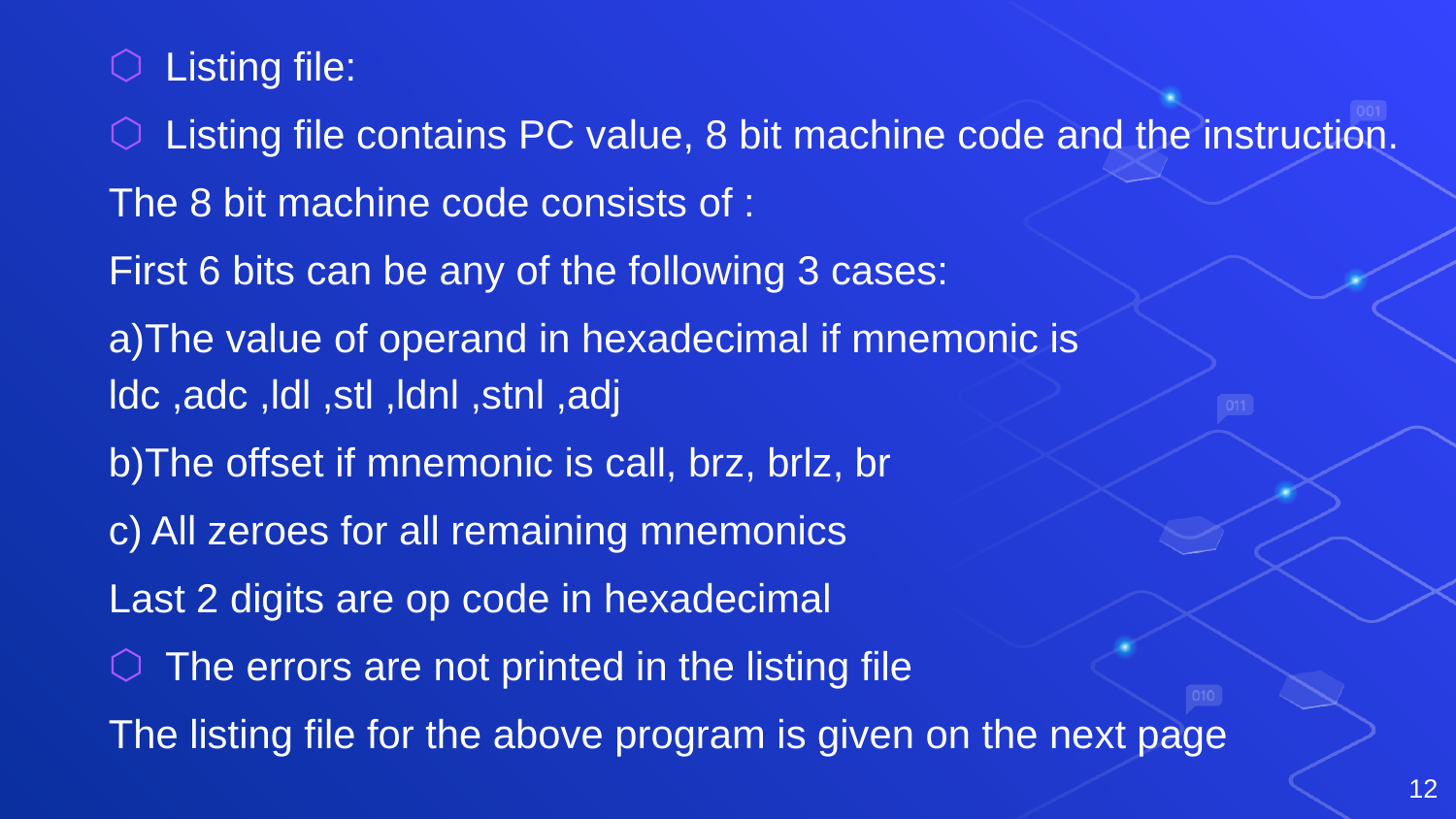

Listing file:
Listing file contains PC value, 8 bit machine code and the instruction.
The 8 bit machine code consists of :
First 6 bits can be any of the following 3 cases:
a)The value of operand in hexadecimal if mnemonic is ldc ,adc ,ldl ,stl ,ldnl ,stnl ,adj
b)The offset if mnemonic is call, brz, brlz, br
c) All zeroes for all remaining mnemonics
Last 2 digits are op code in hexadecimal
The errors are not printed in the listing file
The listing file for the above program is given on the next page
12